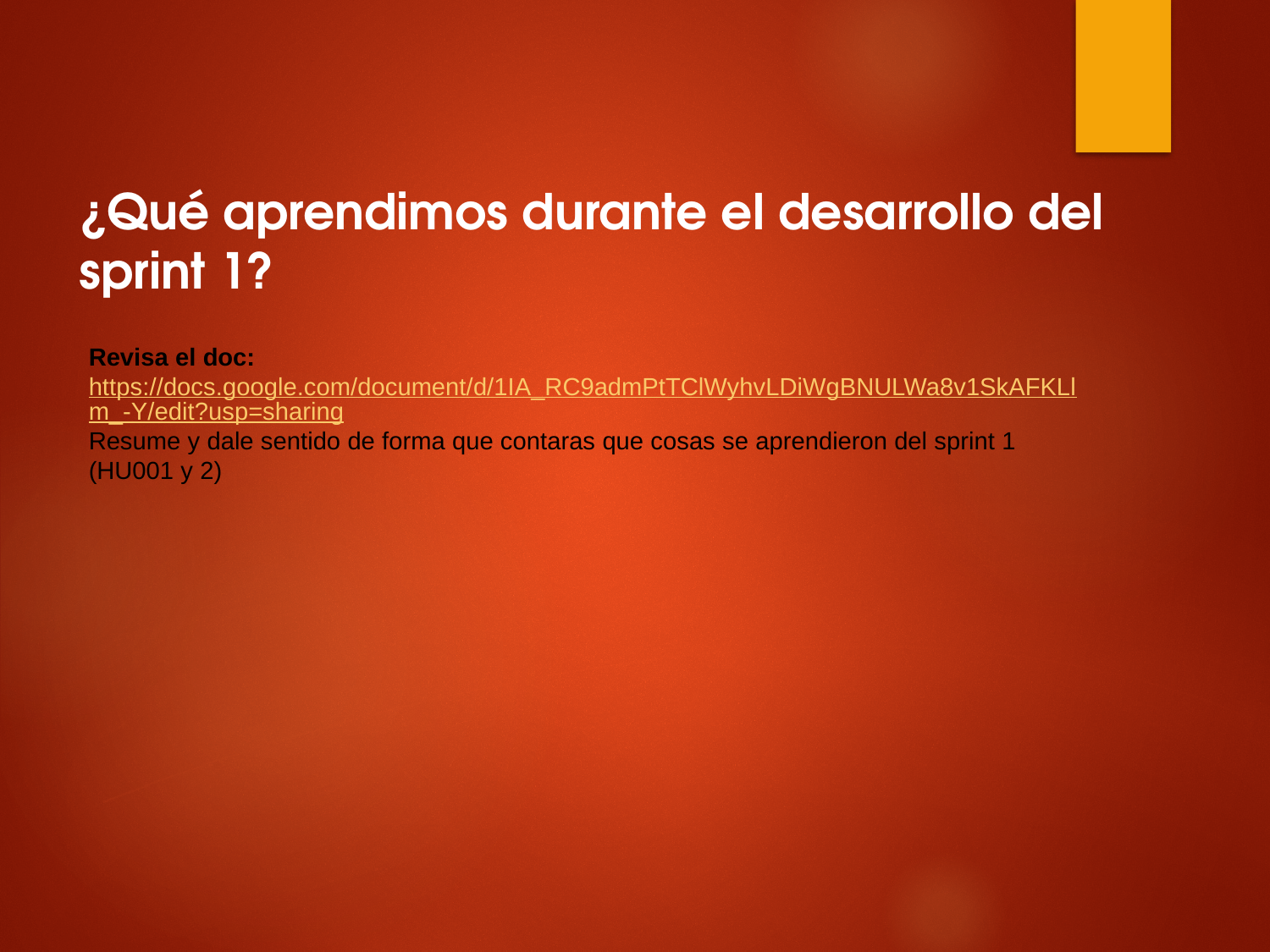

¿Qué aprendimos durante el desarrollo del sprint 1?
Revisa el doc: https://docs.google.com/document/d/1IA_RC9admPtTClWyhvLDiWgBNULWa8v1SkAFKLlm_-Y/edit?usp=sharing
Resume y dale sentido de forma que contaras que cosas se aprendieron del sprint 1 (HU001 y 2)